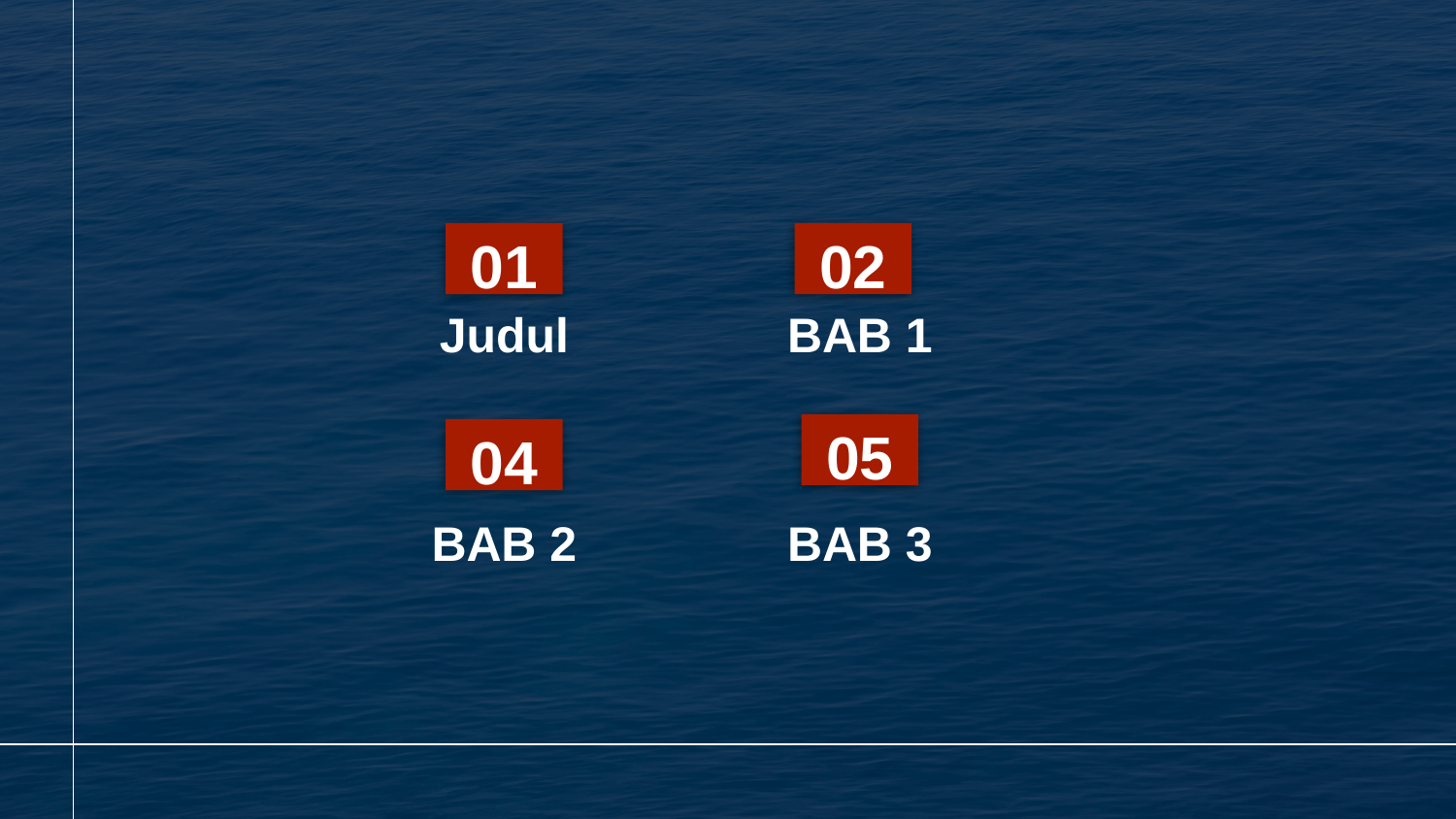

01
02
Judul
BAB 1
05
04
BAB 2
BAB 3